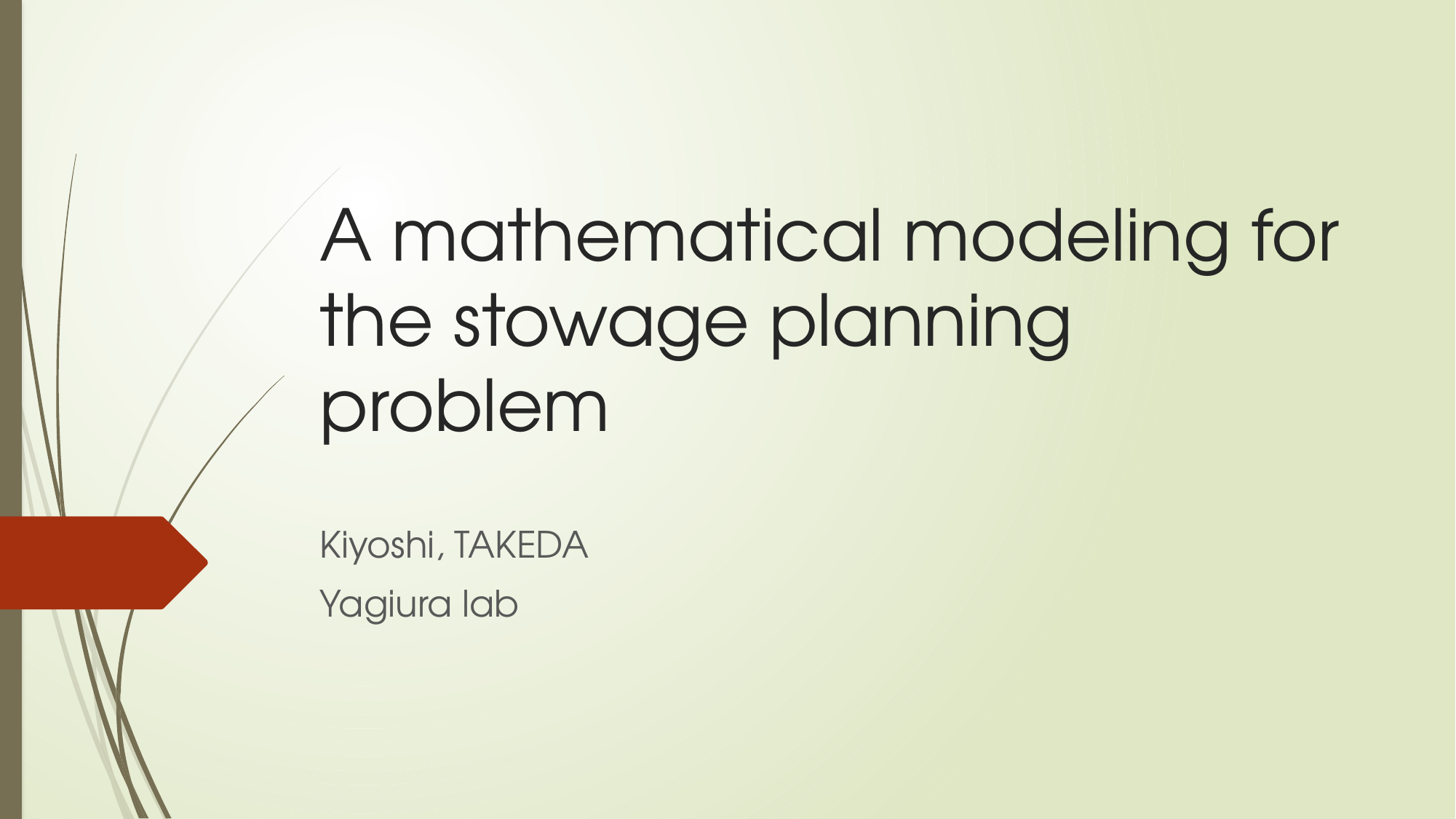

# A mathematical modeling for the stowage planning problem
Kiyoshi, TAKEDA
Yagiura lab